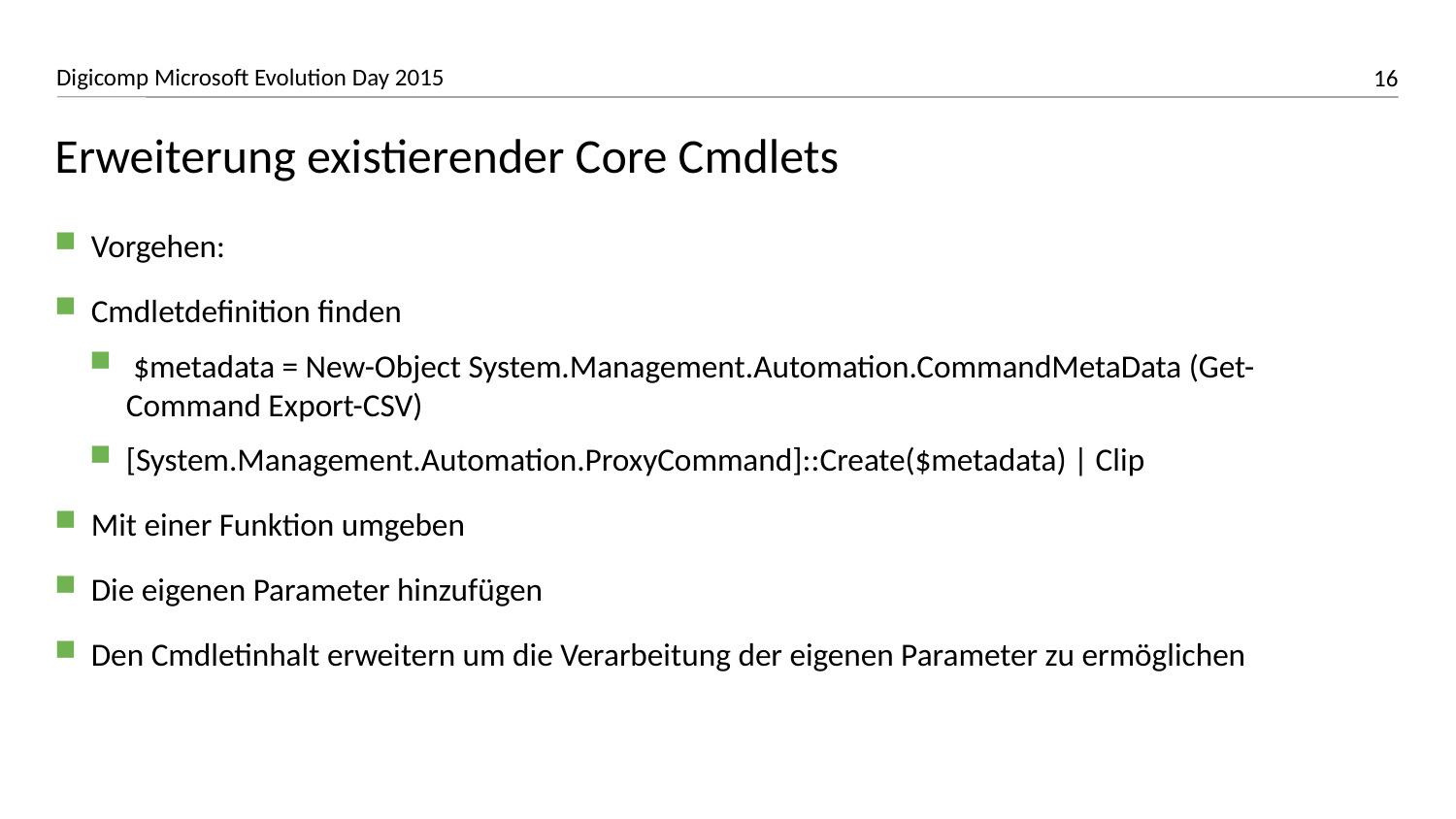

# Erweiterung existierender Core Cmdlets
Vorgehen:
Cmdletdefinition finden
 $metadata = New-Object System.Management.Automation.CommandMetaData (Get-Command Export-CSV)
[System.Management.Automation.ProxyCommand]::Create($metadata) | Clip
Mit einer Funktion umgeben
Die eigenen Parameter hinzufügen
Den Cmdletinhalt erweitern um die Verarbeitung der eigenen Parameter zu ermöglichen